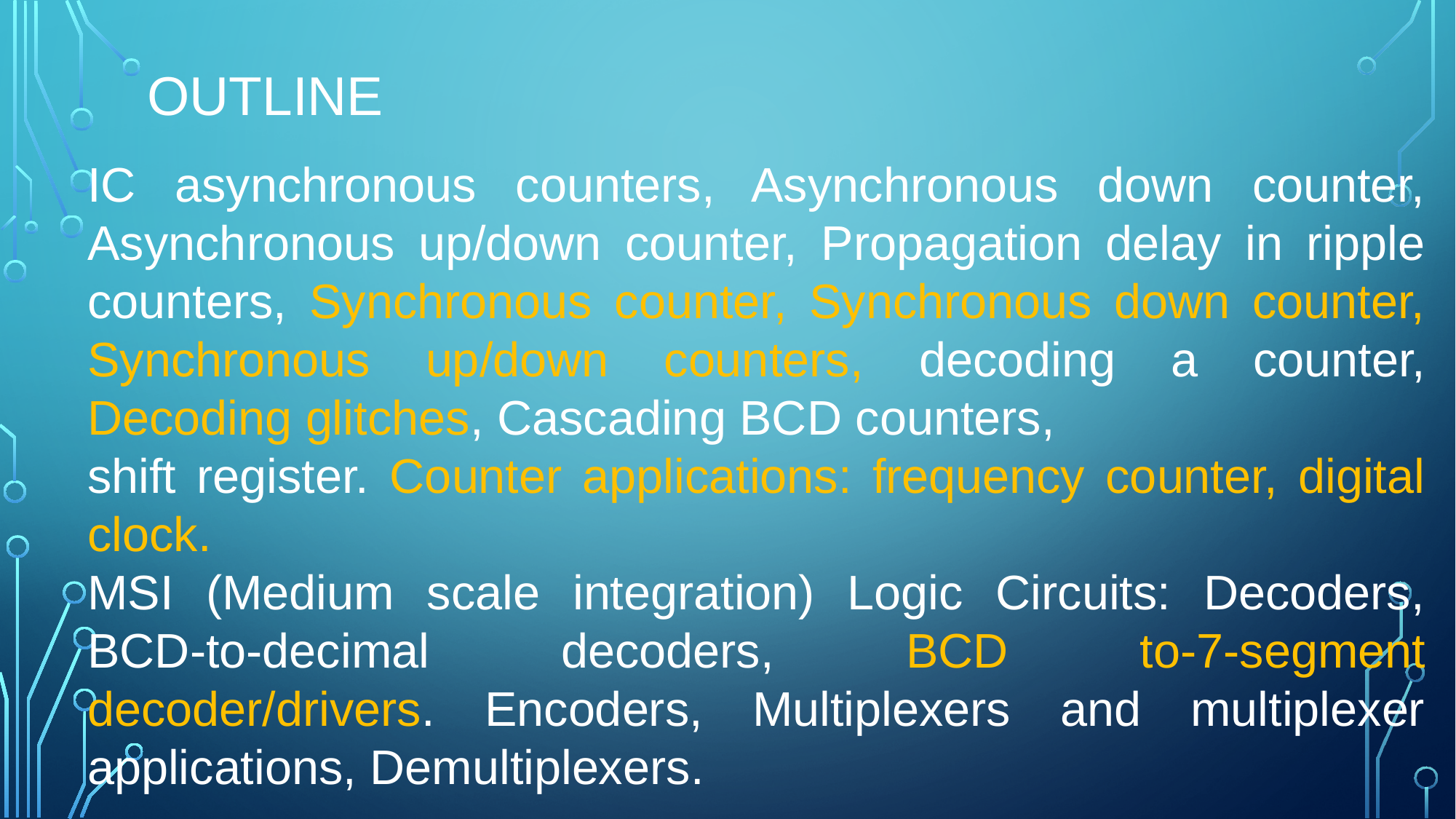

# outline
IC asynchronous counters, Asynchronous down counter, Asynchronous up/down counter, Propagation delay in ripple counters, Synchronous counter, Synchronous down counter, Synchronous up/down counters, decoding a counter, Decoding glitches, Cascading BCD counters,
shift register. Counter applications: frequency counter, digital clock.
MSI (Medium scale integration) Logic Circuits: Decoders, BCD-to-decimal decoders, BCD to-7-segment decoder/drivers. Encoders, Multiplexers and multiplexer applications, Demultiplexers.